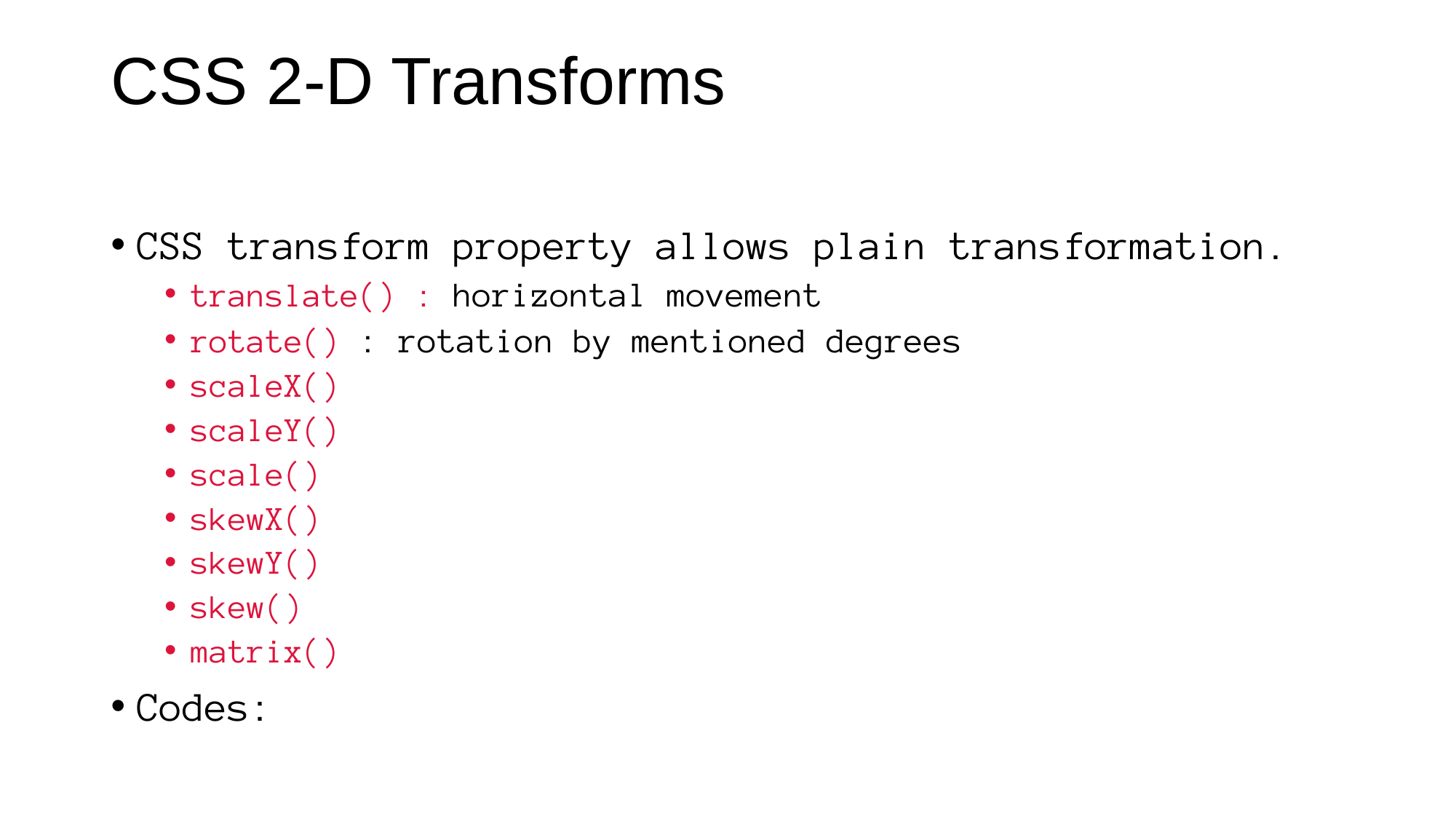

# CSS 2-D Transforms
CSS transform property allows plain transformation.
translate() : horizontal movement
rotate() : rotation by mentioned degrees
scaleX()
scaleY()
scale()
skewX()
skewY()
skew()
matrix()
Codes: